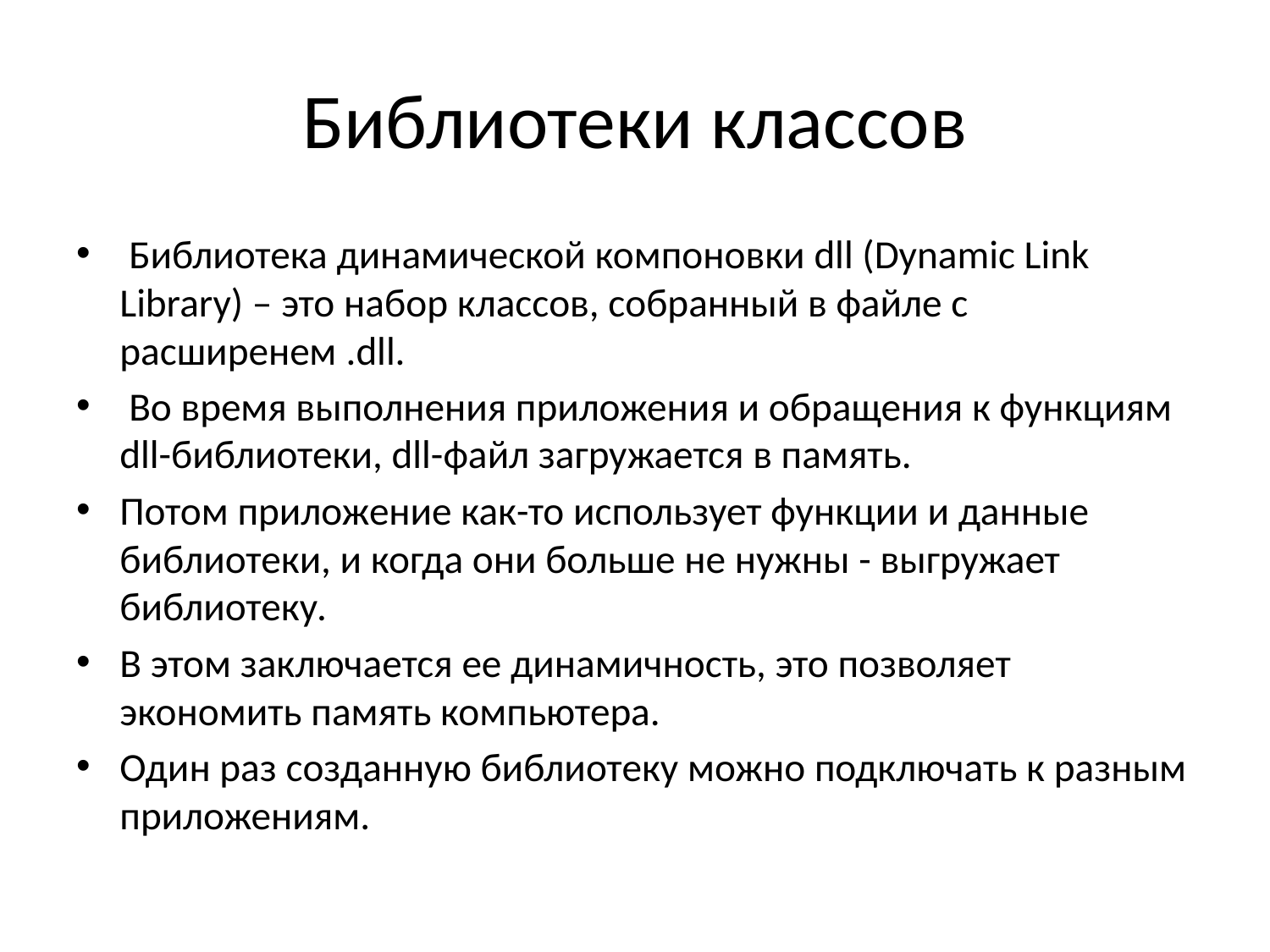

# Библиотеки классов
 Библиотека динамической компоновки dll (Dynamic Link Library) – это набор классов, собранный в файле с расширенем .dll.
 Во время выполнения приложения и обращения к функциям dll-библиотеки, dll-файл загружается в память.
Потом приложение как-то использует функции и данные библиотеки, и когда они больше не нужны - выгружает библиотеку.
В этом заключается ее динамичность, это позволяет экономить память компьютера.
Один раз созданную библиотеку можно подключать к разным приложениям.